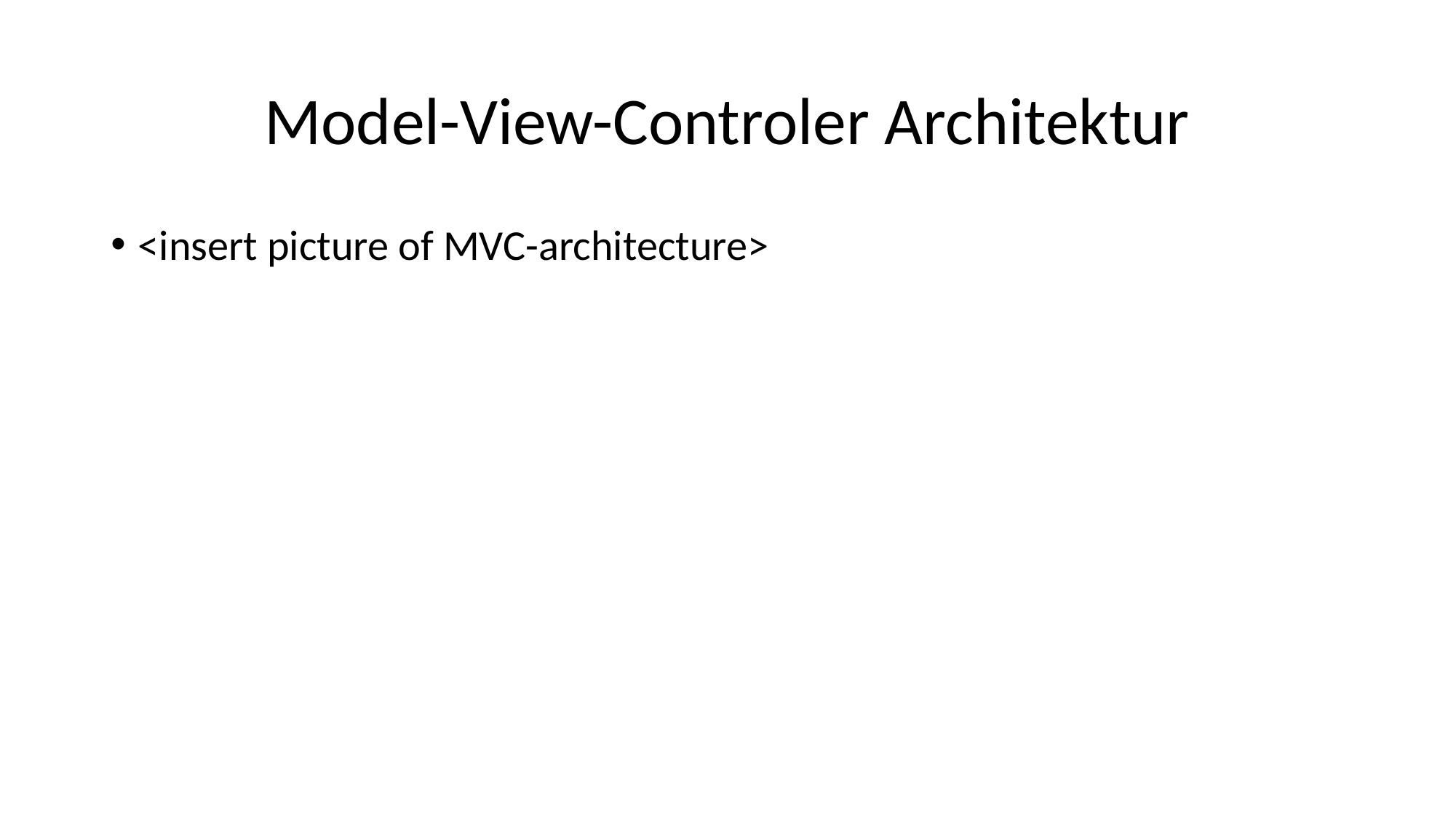

# Model-View-Controler Architektur
<insert picture of MVC-architecture>